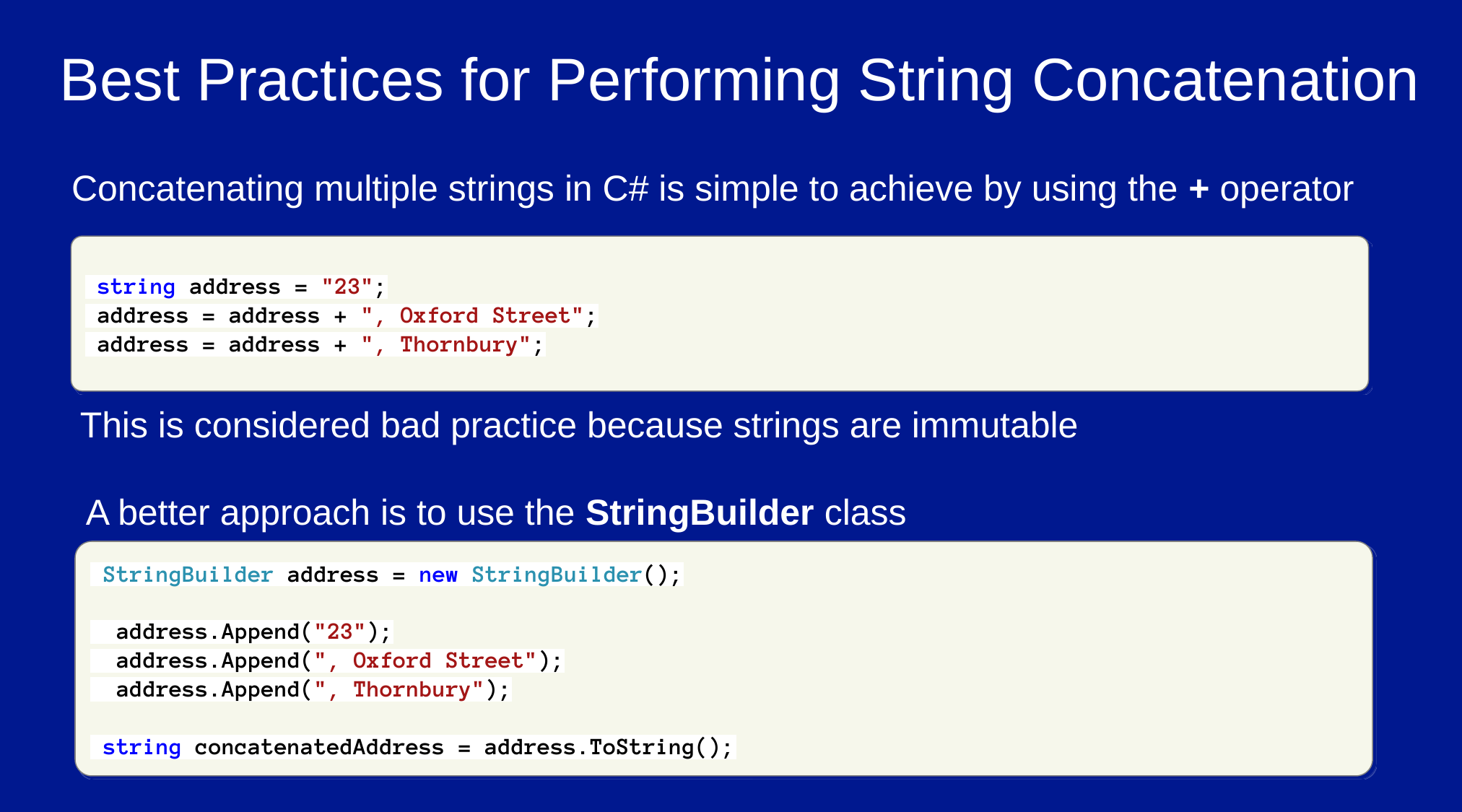

# Best Practices for Performing String Concatenation
Concatenating multiple strings in C# is simple to achieve by using the + operator
 string address = "23";
 address = address + ", Oxford Street";
 address = address + ", Thornbury";
This is considered bad practice because strings are immutable
A better approach is to use the StringBuilder class
 StringBuilder address = new StringBuilder();

  address.Append("23");
  address.Append(", Oxford Street");
  address.Append(", Thornbury");

 string concatenatedAddress = address.ToString();